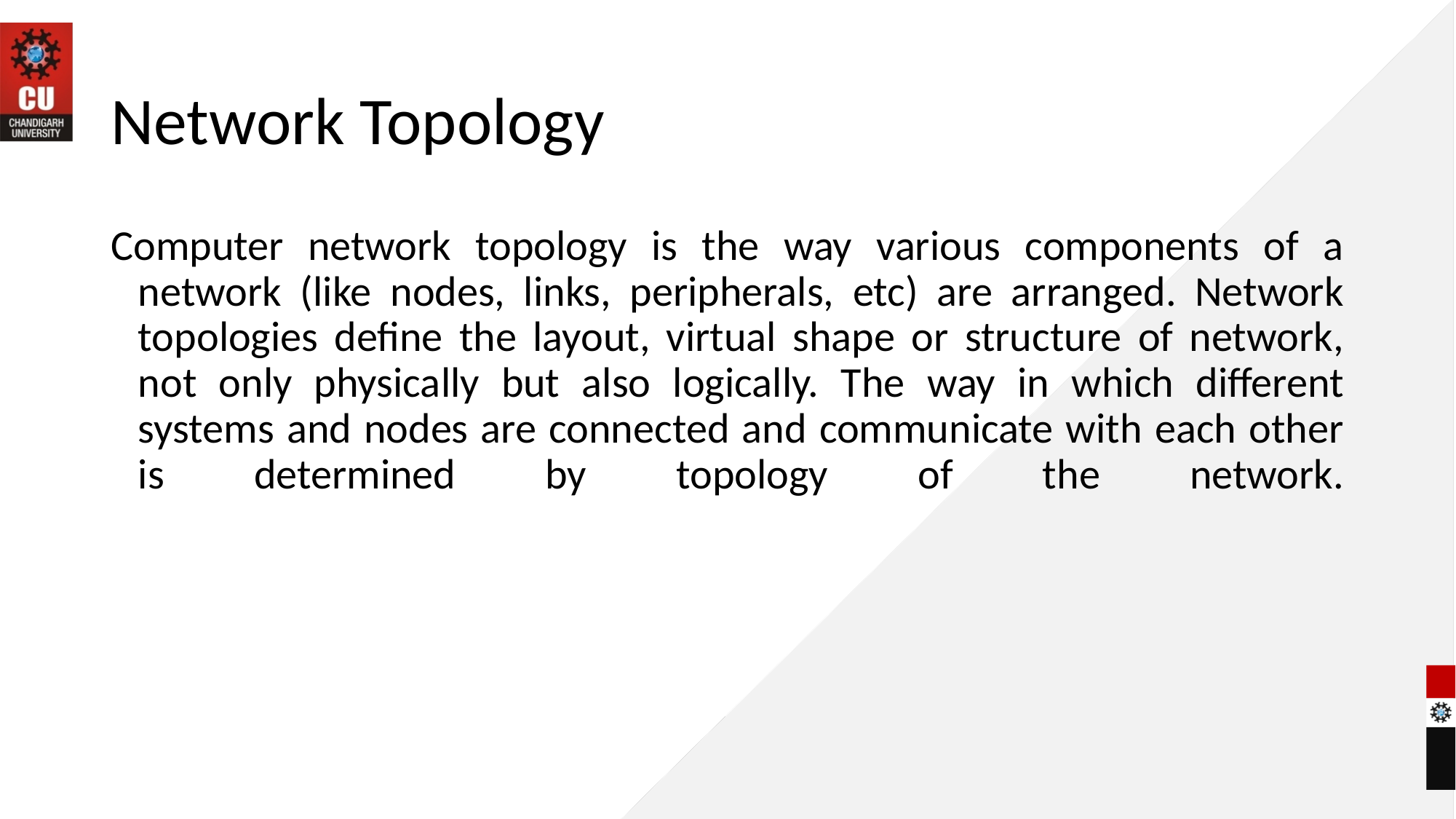

# Network Topology
Computer network topology is the way various components of a network (like nodes, links, peripherals, etc) are arranged. Network topologies define the layout, virtual shape or structure of network, not only physically but also logically. The way in which different systems and nodes are connected and communicate with each other is determined by topology of the network.